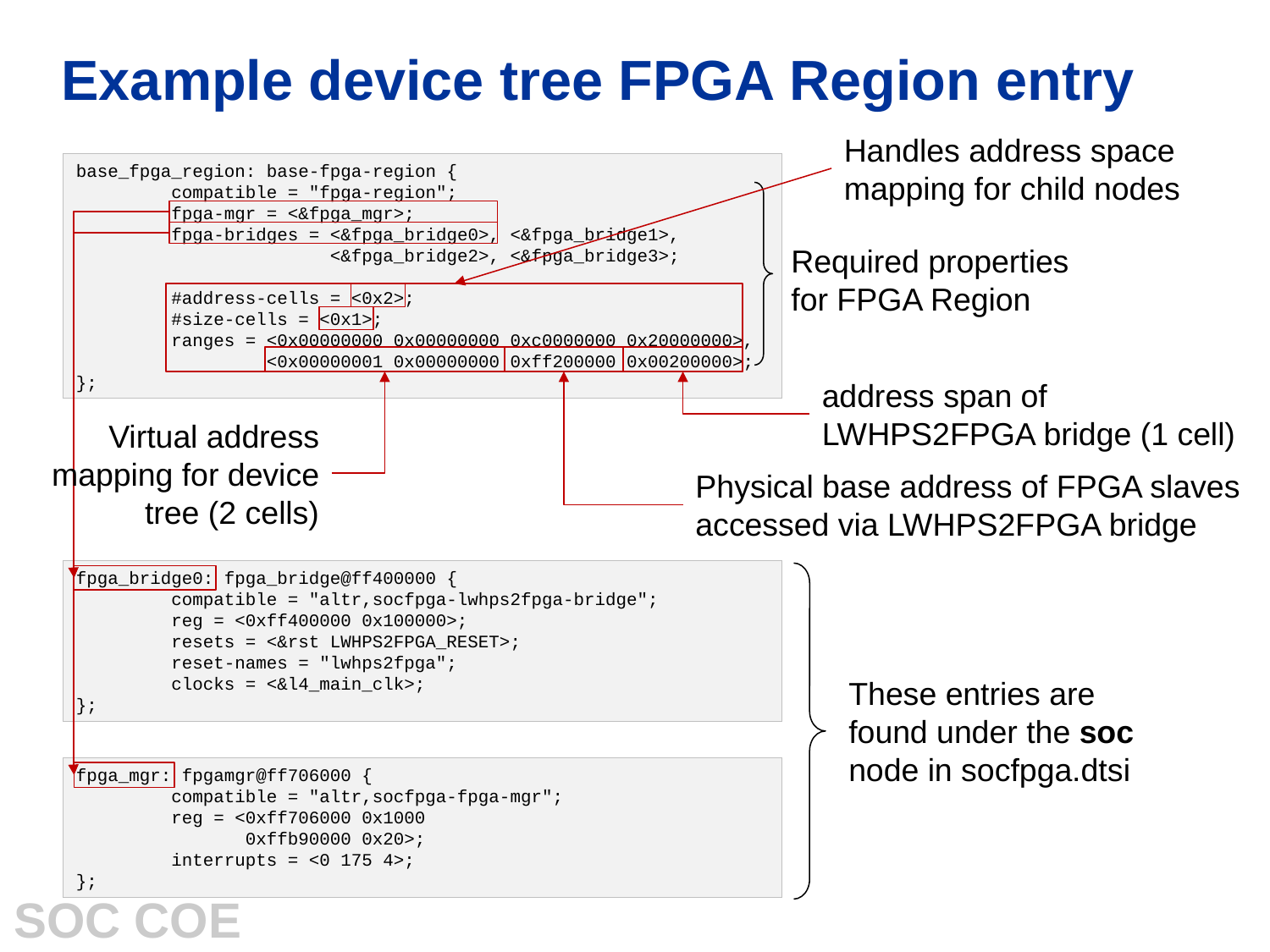

# Example device tree FPGA Region entry
Handles address space mapping for child nodes
base_fpga_region: base-fpga-region { 
         compatible = "fpga-region"; 
         fpga-mgr = <&fpga_mgr>; 
         fpga-bridges = <&fpga_bridge0>, <&fpga_bridge1>, 
                        <&fpga_bridge2>, <&fpga_bridge3>; 
 
         #address-cells = <0x2>; 
         #size-cells = <0x1>; 
         ranges = <0x00000000 0x00000000 0xc0000000 0x20000000>, 
                  <0x00000001 0x00000000 0xff200000 0x00200000>;
};

Required properties for FPGA Region

address span of LWHPS2FPGA bridge (1 cell)
Virtual address mapping for device tree (2 cells)
Physical base address of FPGA slaves accessed via LWHPS2FPGA bridge
fpga_bridge0: fpga_bridge@ff400000 {
         compatible = "altr,socfpga-lwhps2fpga-bridge";
         reg = <0xff400000 0x100000>;
         resets = <&rst LWHPS2FPGA_RESET>;
         reset-names = "lwhps2fpga";
         clocks = <&l4_main_clk>;
};

These entries are found under the soc node in socfpga.dtsi
fpga_mgr: fpgamgr@ff706000 {
         compatible = "altr,socfpga-fpga-mgr";
         reg = <0xff706000 0x1000
                0xffb90000 0x20>;
         interrupts = <0 175 4>;
};